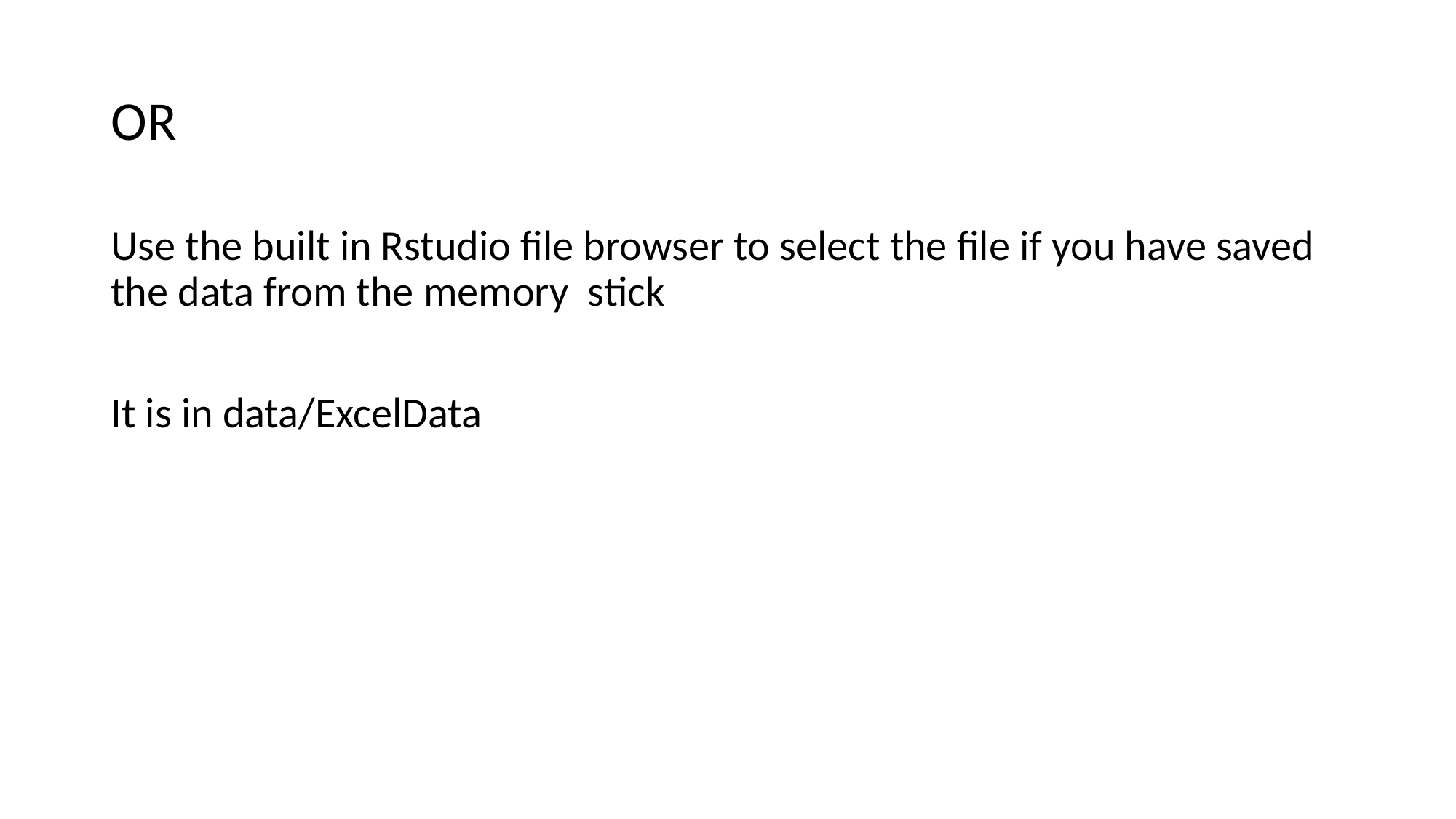

# OR
Use the built in Rstudio file browser to select the file if you have saved the data from the memory  stick

It is in data/ExcelData